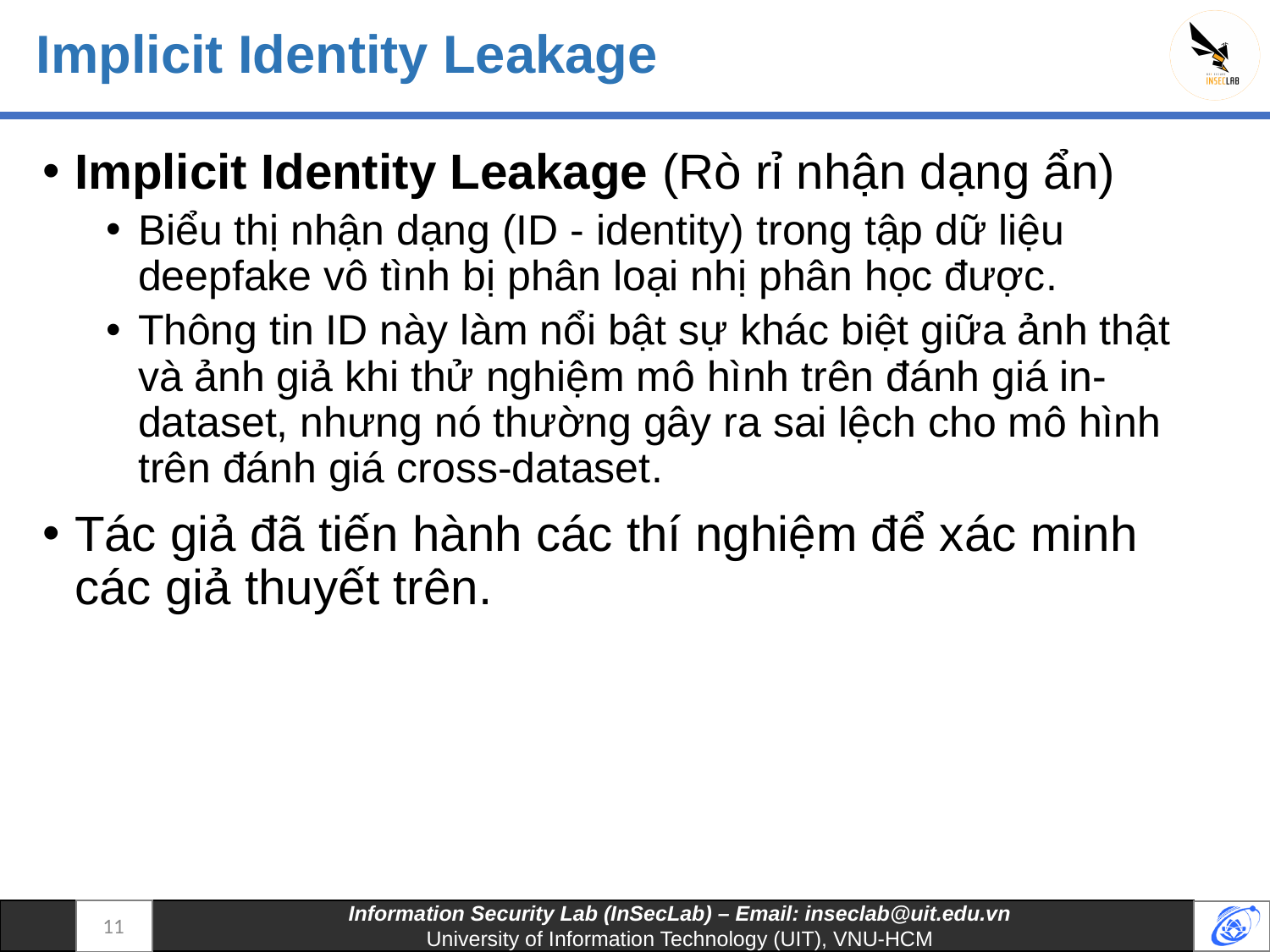

# Implicit Identity Leakage
Implicit Identity Leakage (Rò rỉ nhận dạng ẩn)
Biểu thị nhận dạng (ID - identity) trong tập dữ liệu deepfake vô tình bị phân loại nhị phân học được.
Thông tin ID này làm nổi bật sự khác biệt giữa ảnh thật và ảnh giả khi thử nghiệm mô hình trên đánh giá in-dataset, nhưng nó thường gây ra sai lệch cho mô hình trên đánh giá cross-dataset.
Tác giả đã tiến hành các thí nghiệm để xác minh các giả thuyết trên.
11